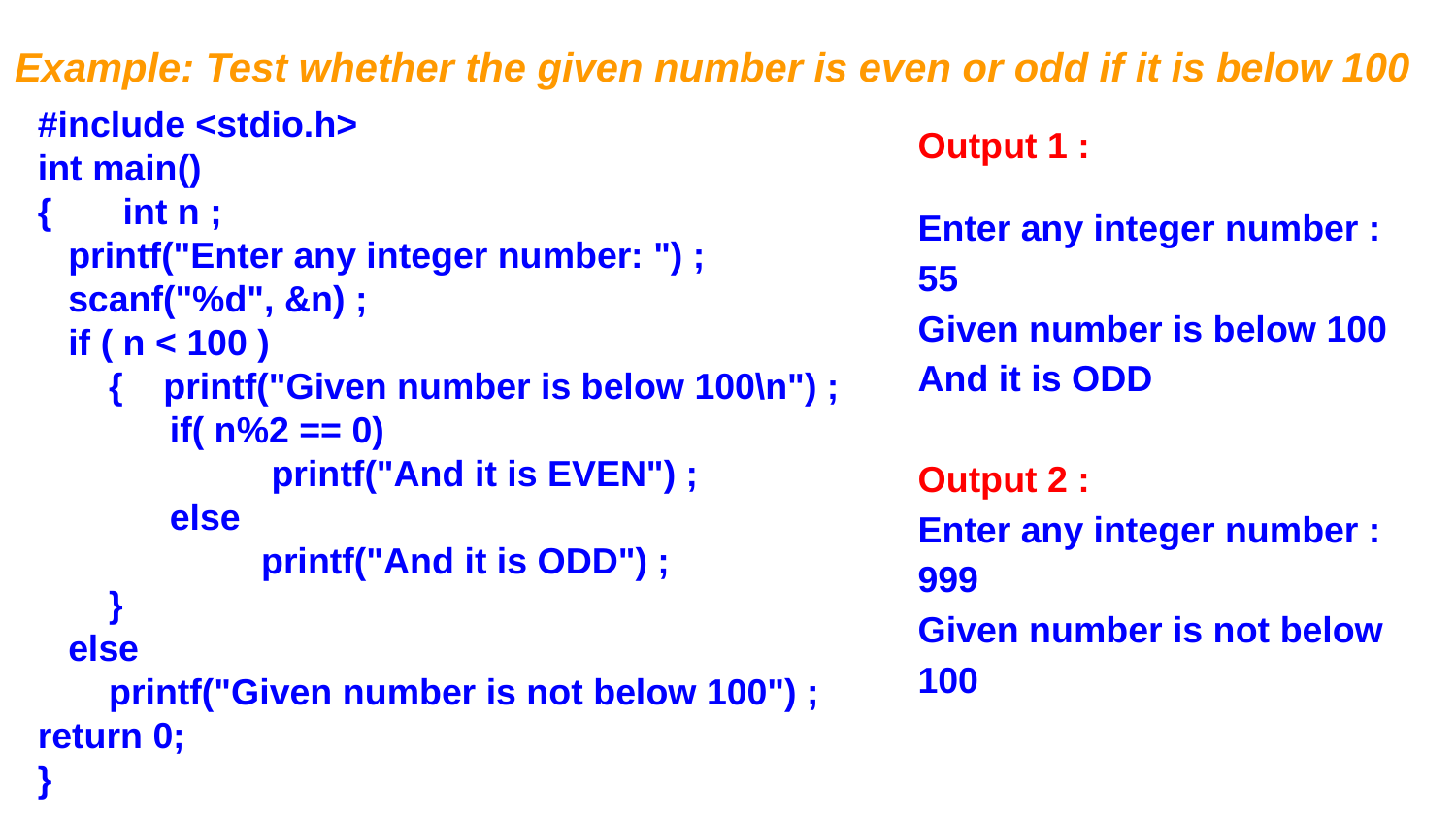

# Example: Test whether the given number is even or odd if it is below 100
#include <stdio.h>
int main()
{       int n ;
   printf("Enter any integer number: ") ;
   scanf("%d", &n) ;
   if ( n < 100 )
       {    printf("Given number is below 100\n") ;
             if( n%2 == 0)
                       printf("And it is EVEN") ;
             else
                      printf("And it is ODD") ;
       }
   else
       printf("Given number is not below 100") ;  return 0;
}

Output 1 :
Enter any integer number : 55
Given number is below 100
And it is ODD

Output 2 :
Enter any integer number : 999
Given number is not below 100